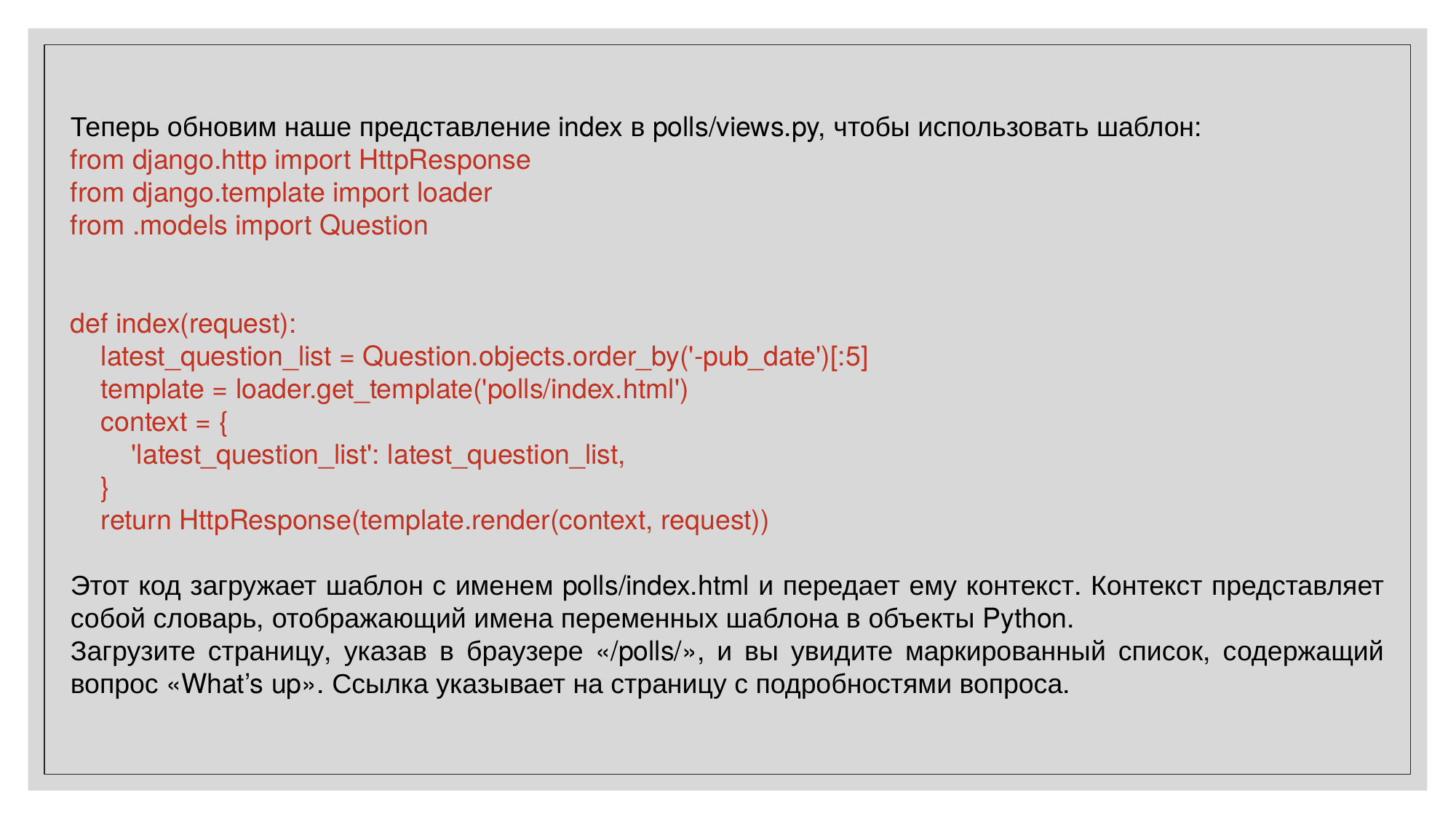

Теперь обновим наше представление index в polls/views.py, чтобы использовать шаблон:
from django.http import HttpResponse
from django.template import loader
from .models import Question

def index(request):
    latest_question_list = Question.objects.order_by('-pub_date')[:5]
    template = loader.get_template('polls/index.html')
    context = {
        'latest_question_list': latest_question_list,
    }
    return HttpResponse(template.render(context, request))

Этот код загружает шаблон с именем polls/index.html и передает ему контекст. Контекст представляет собой словарь, отображающий имена переменных шаблона в объекты Python.
Загрузите страницу, указав в браузере «/polls/», и вы увидите маркированный список, содержащий вопрос «What’s up». Ссылка указывает на страницу с подробностями вопроса.